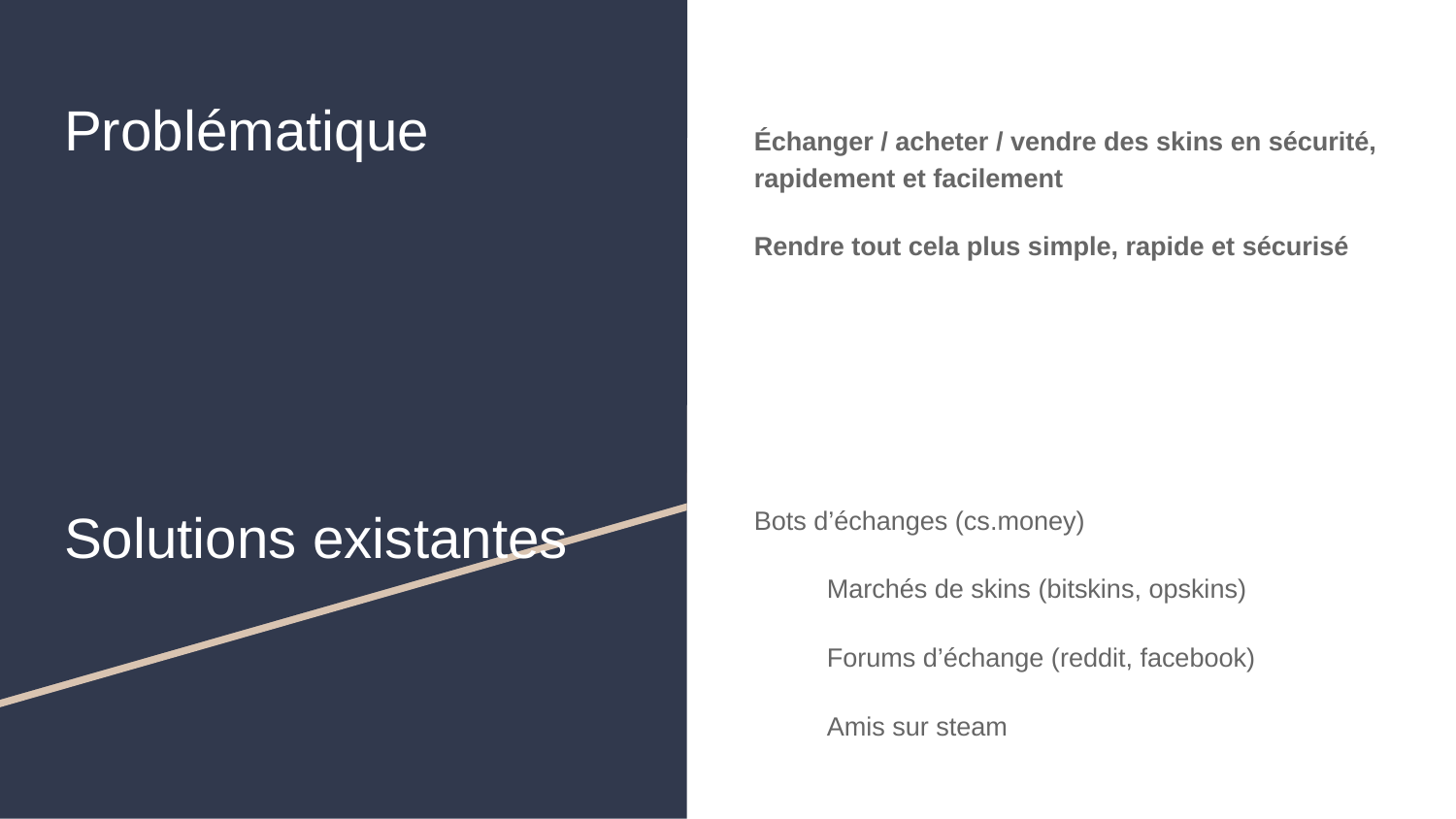

# Problématique

Solutions existantes
Échanger / acheter / vendre des skins en sécurité, rapidement et facilement
Rendre tout cela plus simple, rapide et sécurisé

Bots d’échanges (cs.money)
Marchés de skins (bitskins, opskins)
Forums d’échange (reddit, facebook)
Amis sur steam